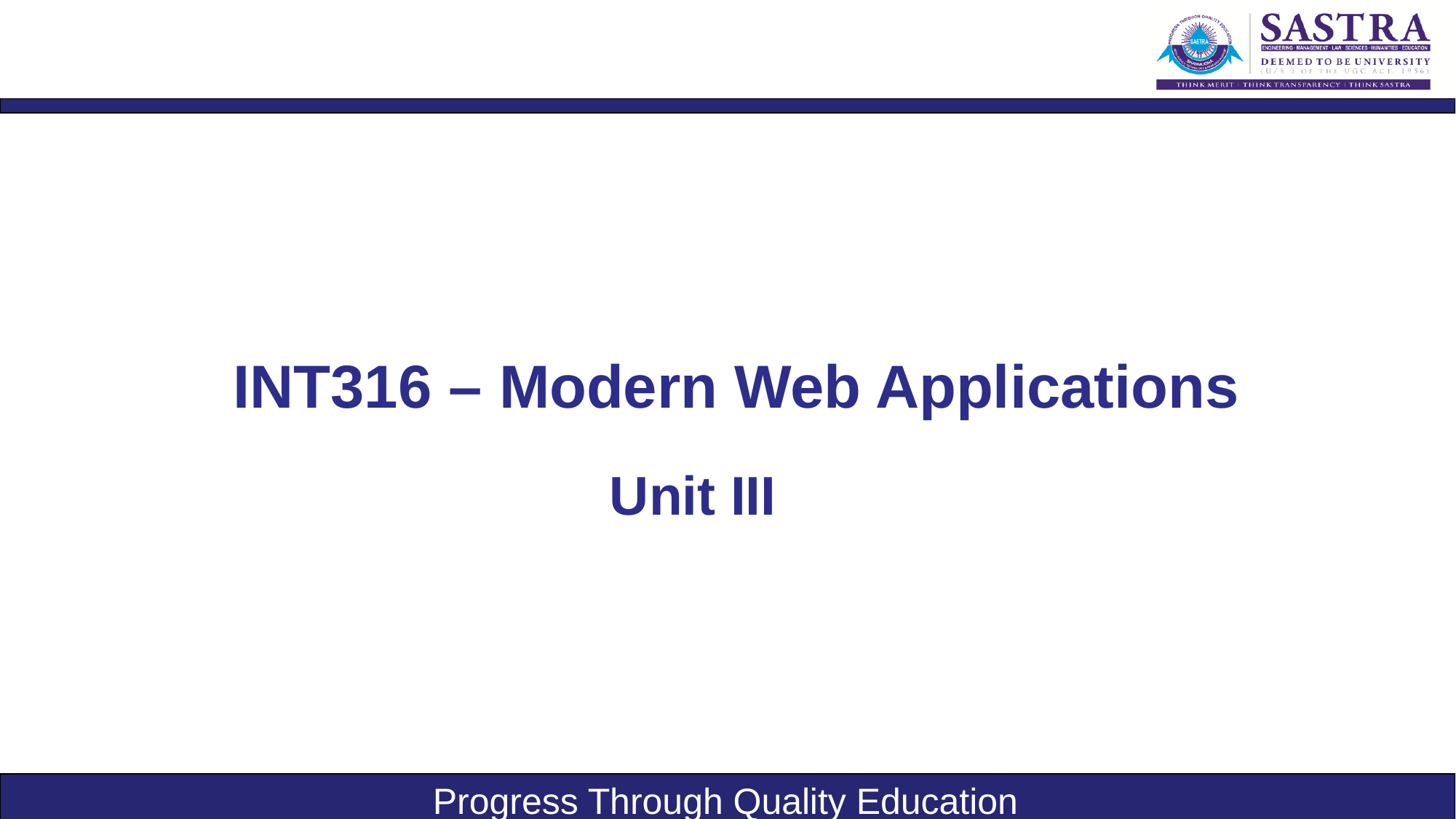

INT316 – Modern Web Applications
Unit III